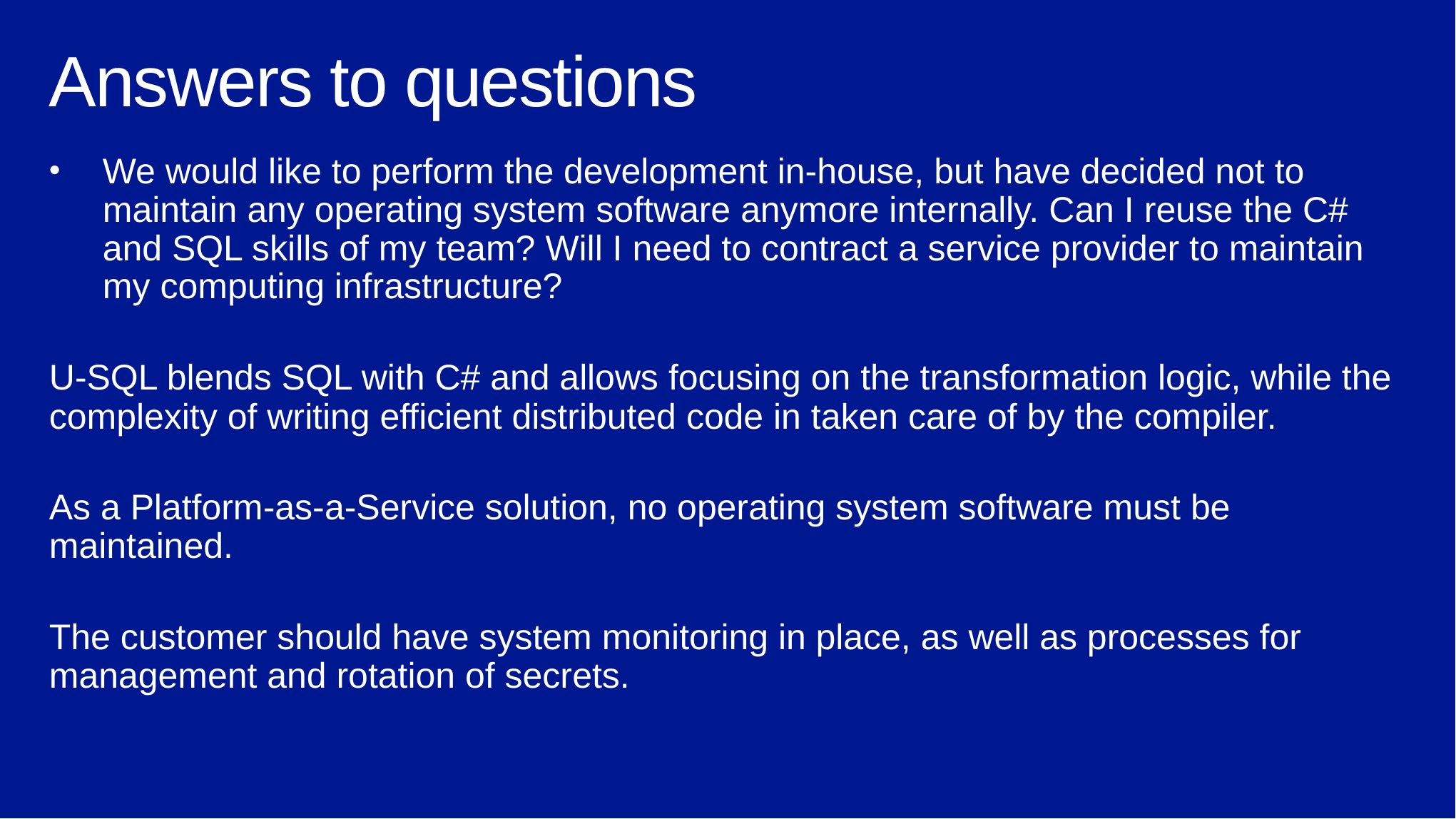

# Answers to questions
We would like to perform the development in-house, but have decided not to maintain any operating system software anymore internally. Can I reuse the C# and SQL skills of my team? Will I need to contract a service provider to maintain my computing infrastructure?

U-SQL blends SQL with C# and allows focusing on the transformation logic, while the complexity of writing efficient distributed code in taken care of by the compiler.

As a Platform-as-a-Service solution, no operating system software must be maintained.

The customer should have system monitoring in place, as well as processes for management and rotation of secrets.